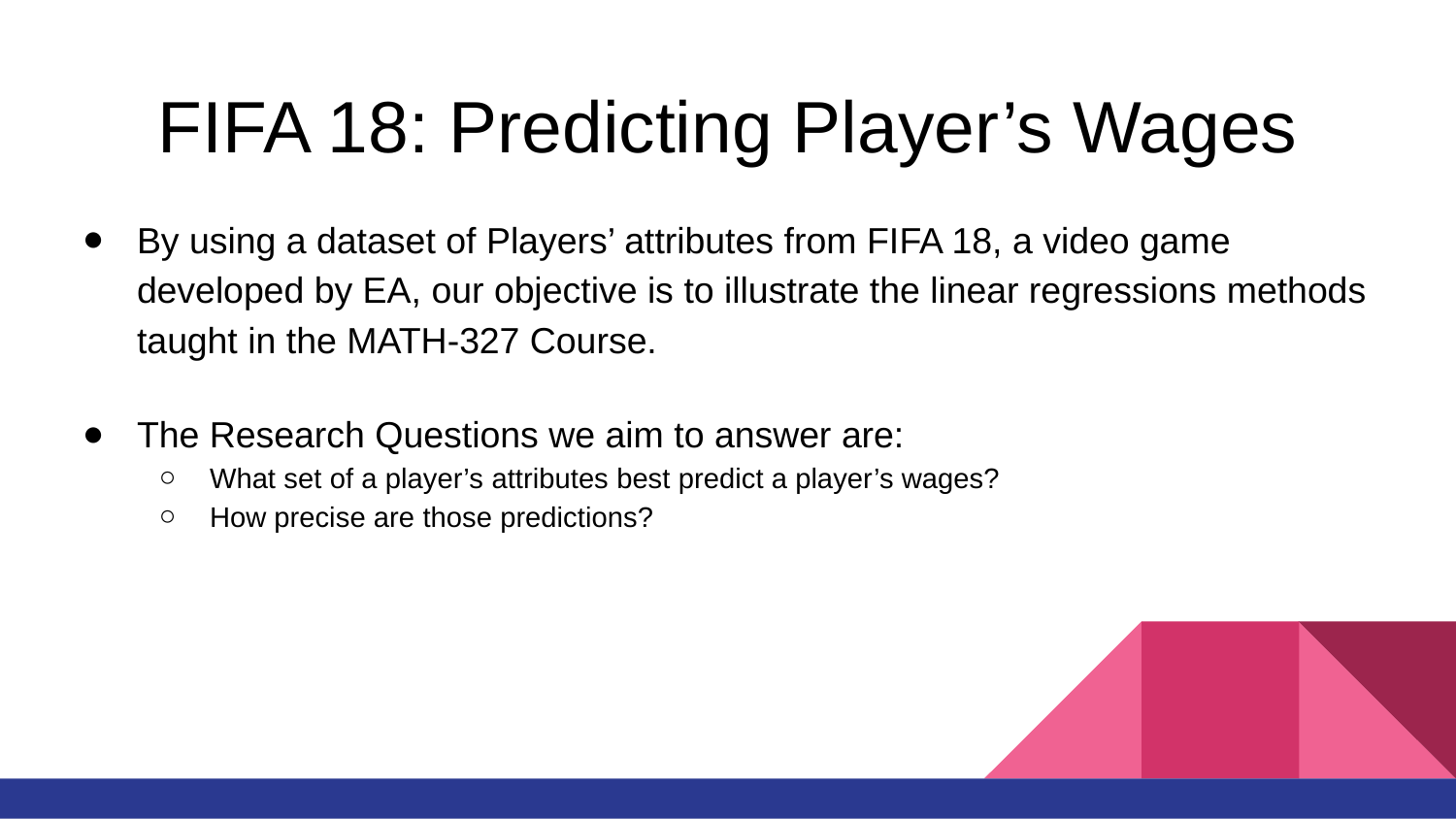

# FIFA 18: Predicting Player’s Wages

By using a dataset of Players’ attributes from FIFA 18, a video game developed by EA, our objective is to illustrate the linear regressions methods taught in the MATH-327 Course.
The Research Questions we aim to answer are:
What set of a player’s attributes best predict a player’s wages?
How precise are those predictions?